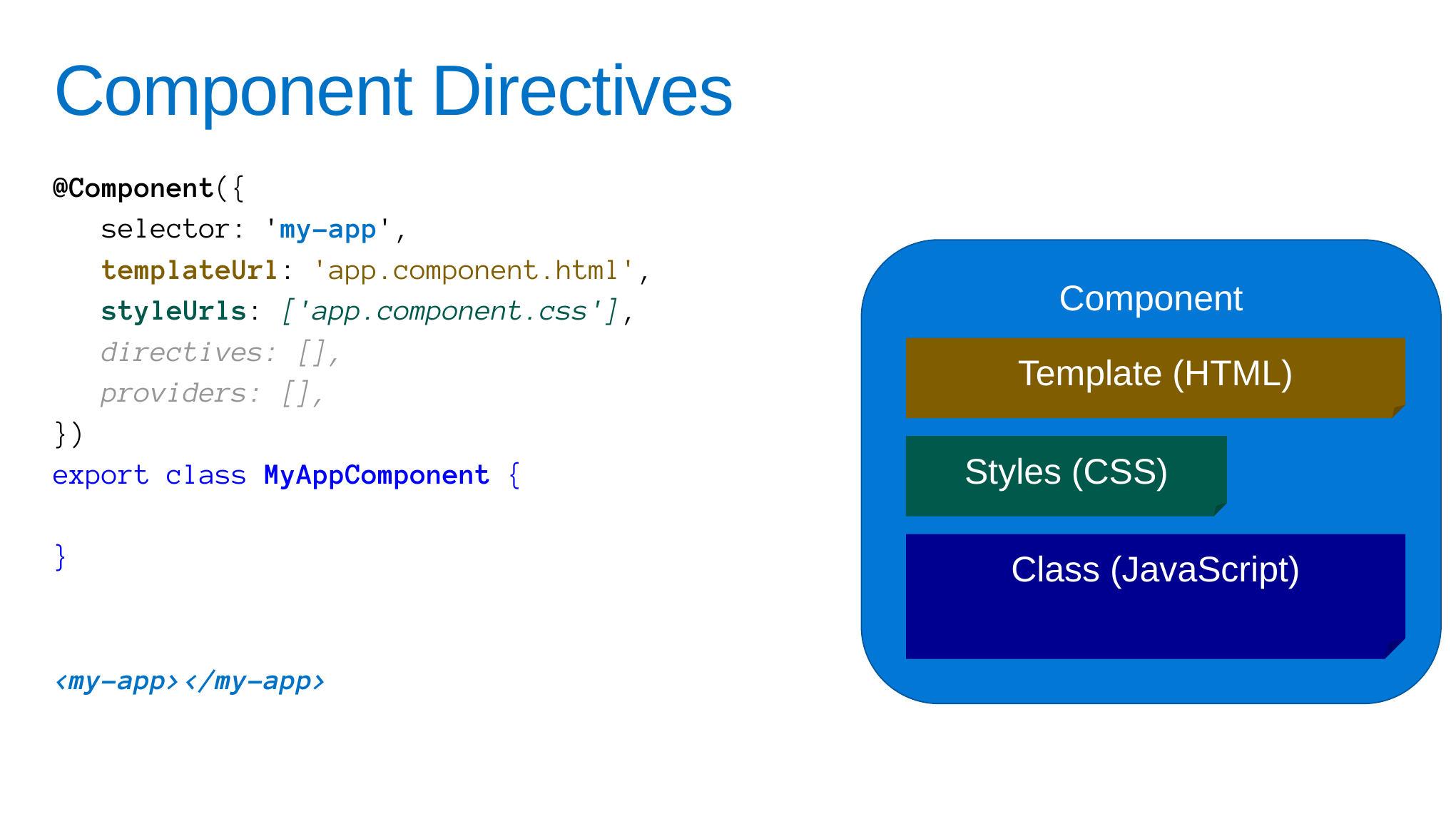

# Component Directives
@Component({
   selector: 'my-app',
   templateUrl: 'app.component.html',
   styleUrls: ['app.component.css'],
   directives: [],
   providers: [],
})
export class MyAppComponent {

}

<my-app></my-app>
Component
Template (HTML)
Styles (CSS)
Class (JavaScript)